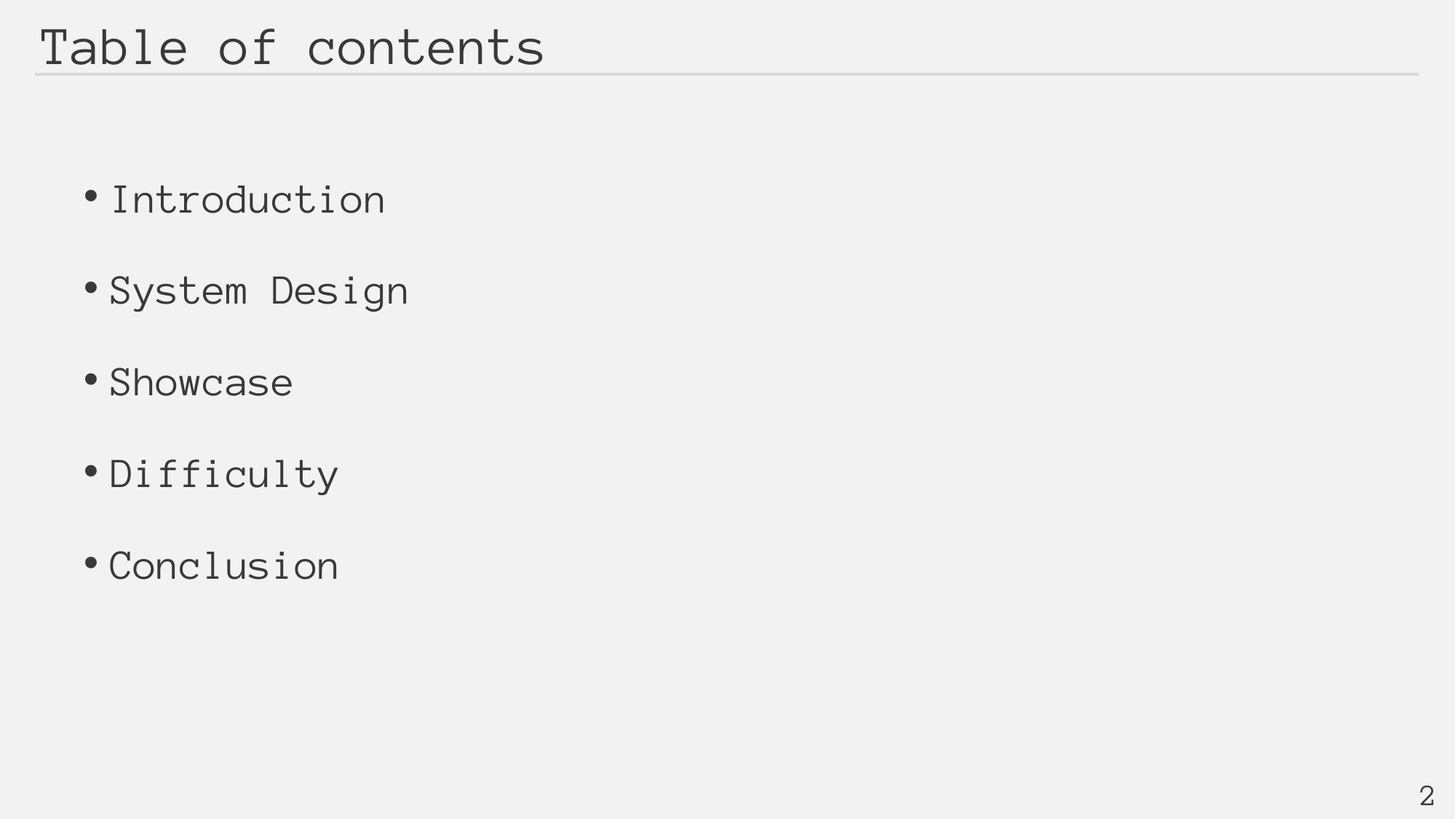

# Table of contents
Introduction
System Design
Showcase
Difficulty
Conclusion